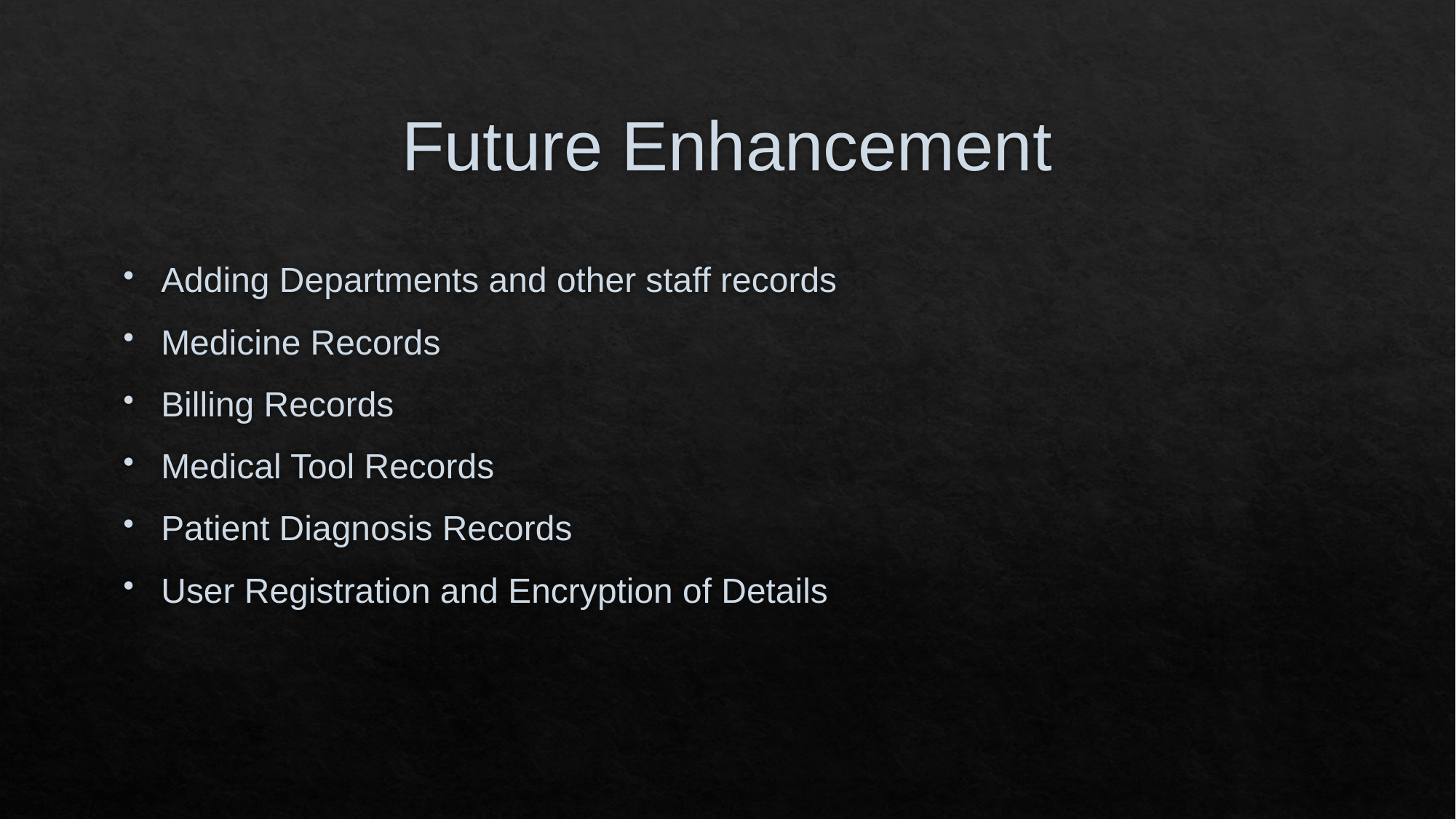

# Future Enhancement
Adding Departments and other staff records
Medicine Records
Billing Records
Medical Tool Records
Patient Diagnosis Records
User Registration and Encryption of Details